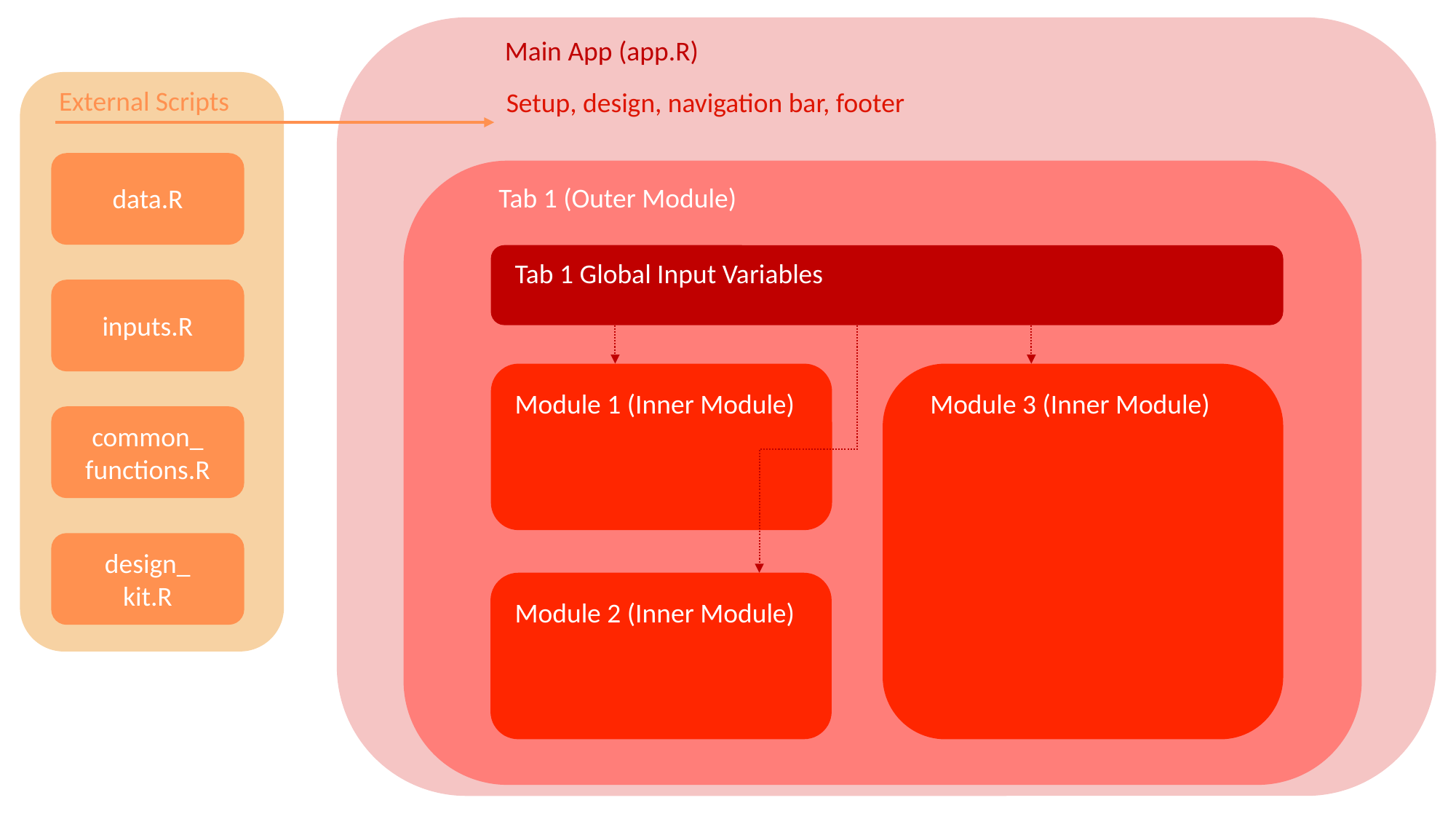

Main App (app.R)

External Scripts

data.R

inputs.R

common_
functions.R

design_
kit.R
Setup, design, navigation bar, footer

Tab 1 (Outer Module)

Tab 1 Global Input Variables

Module 1 (Inner Module)
Module 3 (Inner Module)

Module 2 (Inner Module)